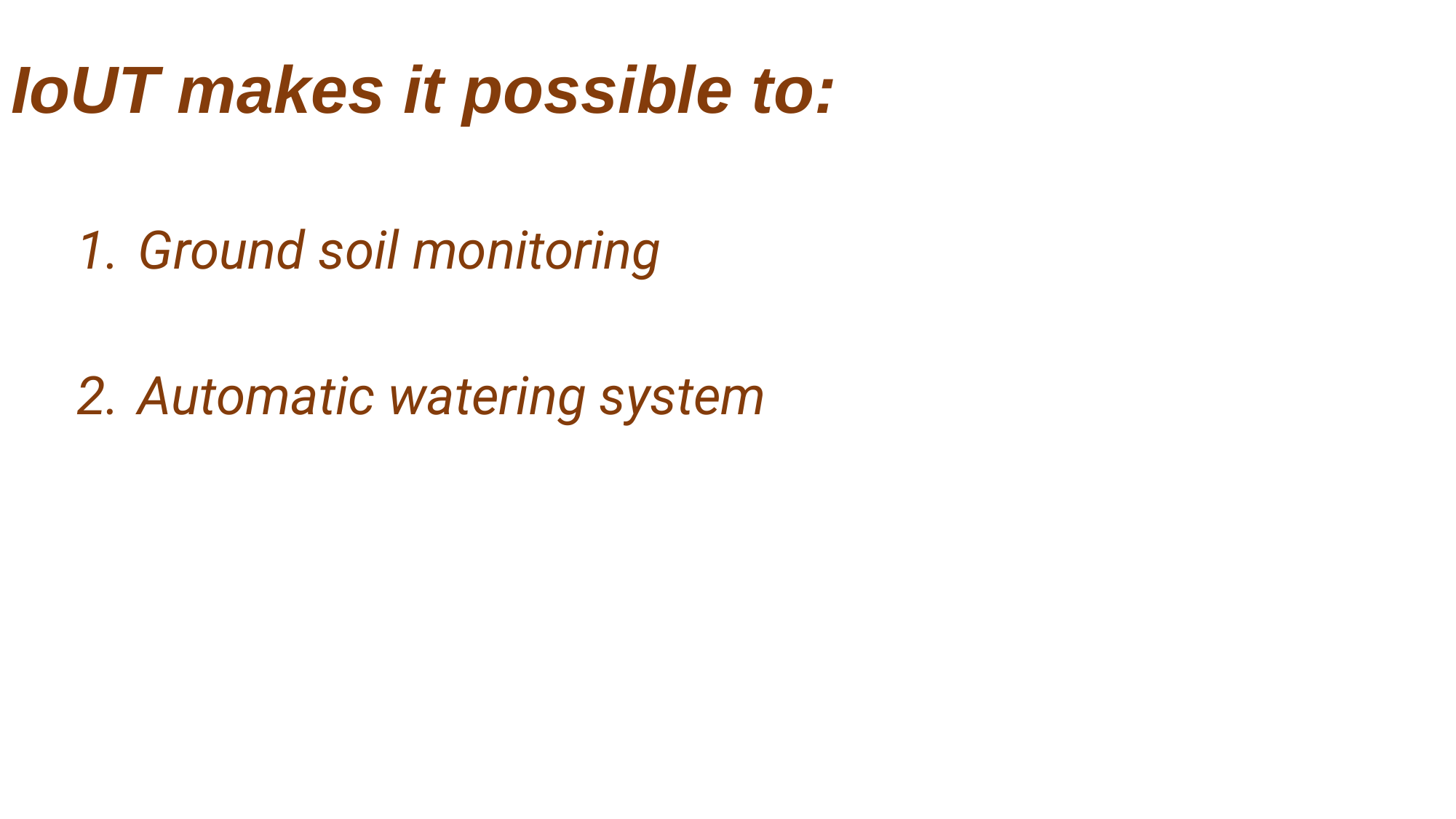

# IoUT makes it possible to:
Ground soil monitoring

Automatic watering system